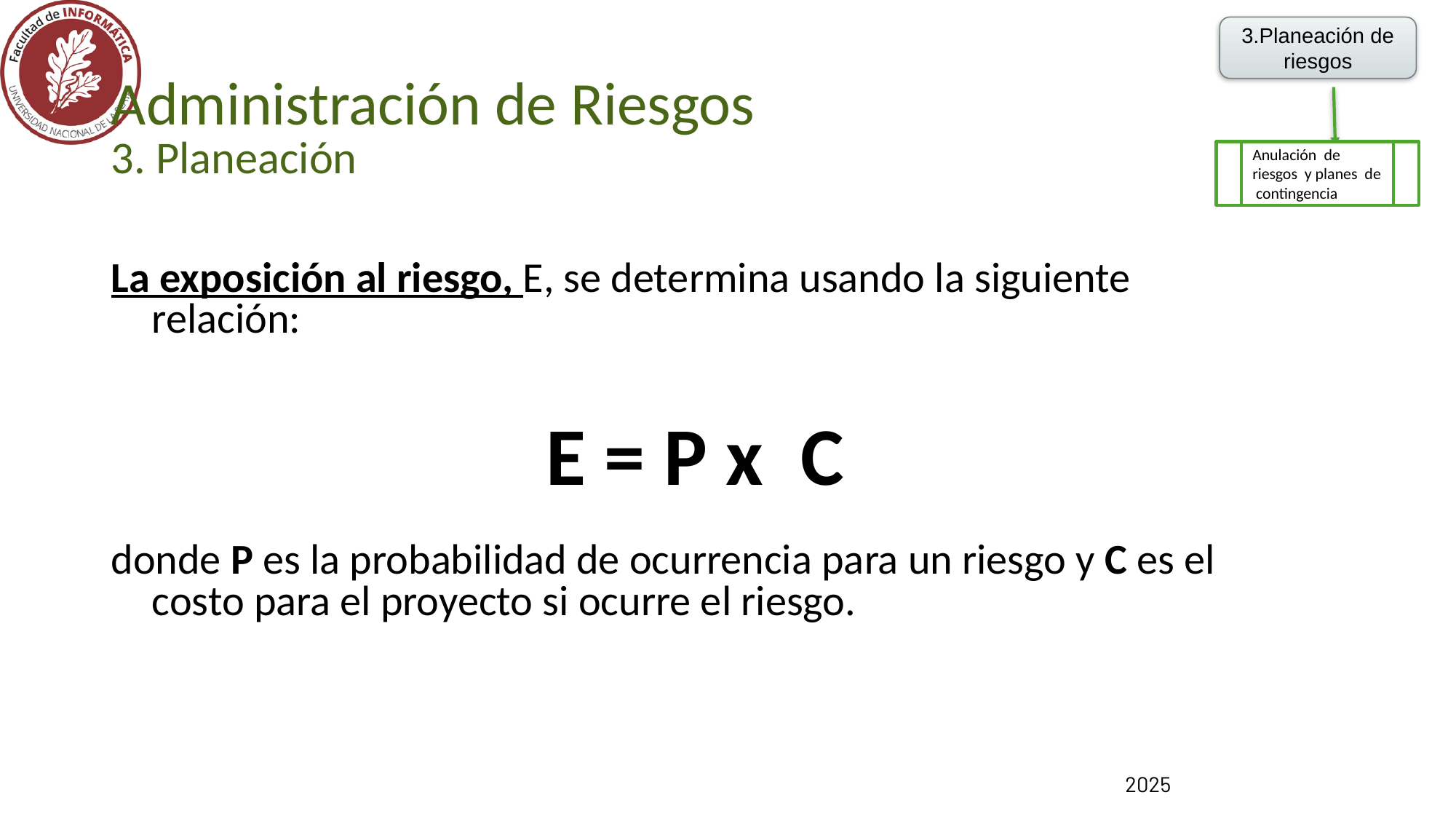

3.Planeación de riesgos
Anulación  de  riesgos  y planes  de contingencia
Administración de Riesgos
3. Planeación
La exposición al riesgo, E, se determina usando la siguiente relación:

E = P x  C

donde P es la probabilidad de ocurrencia para un riesgo y C es el costo para el proyecto si ocurre el riesgo.